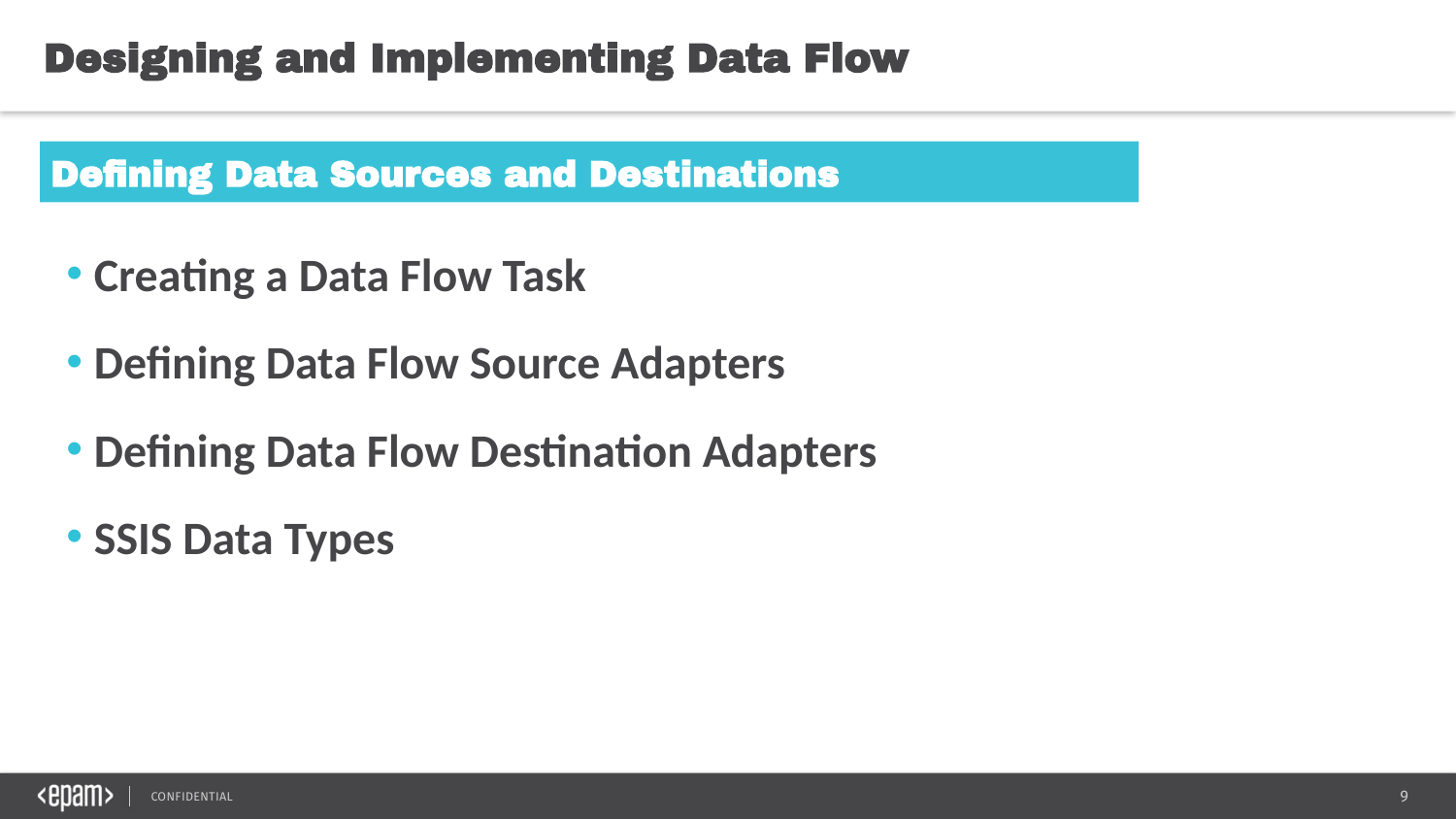

Designing and Implementing Data Flow
Defining Data Sources and Destinations
Creating a Data Flow Task
Defining Data Flow Source Adapters
Defining Data Flow Destination Adapters
SSIS Data Types